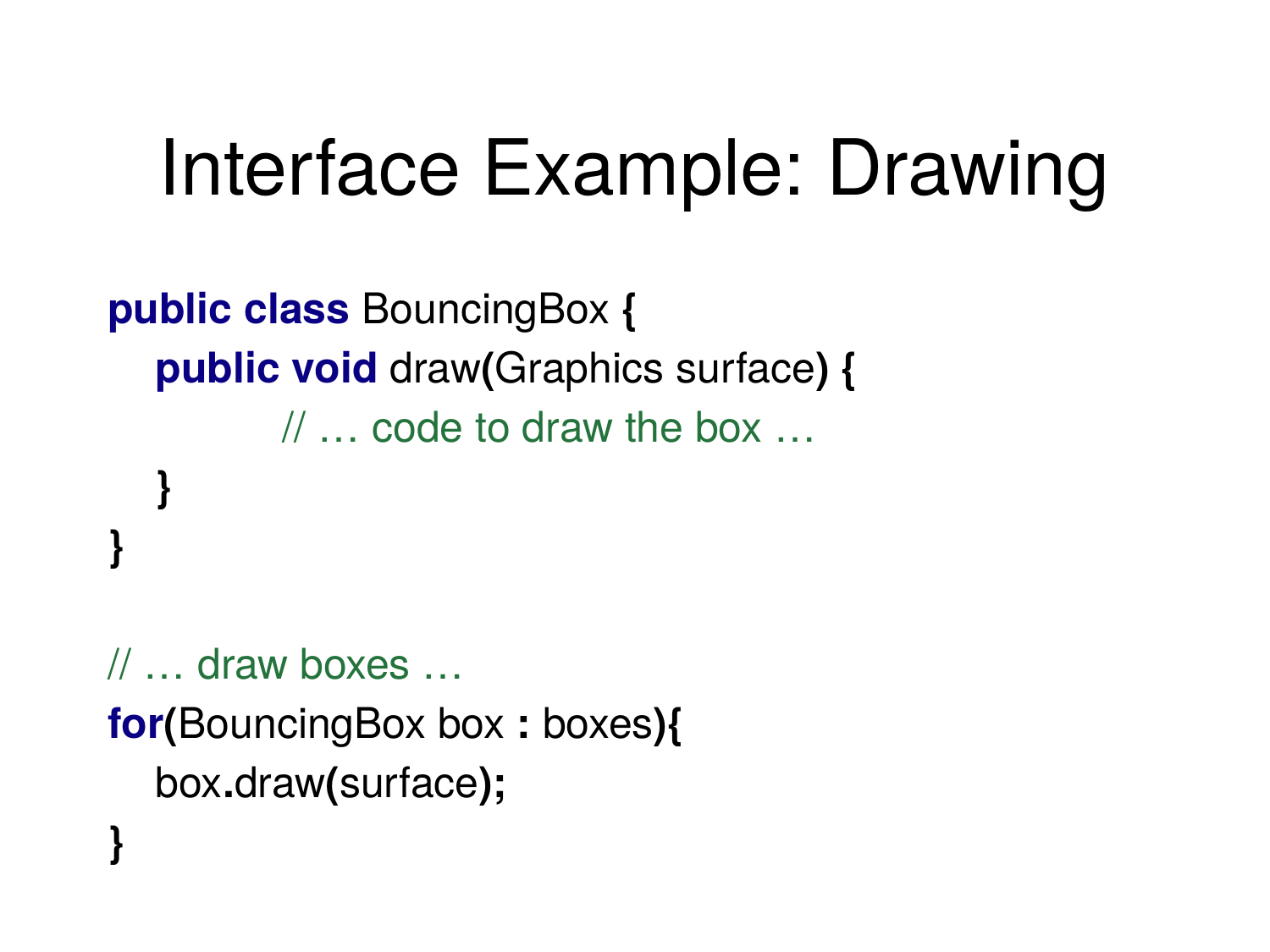

# Interface Example: Drawing
public class BouncingBox {
	public void draw(Graphics surface) {
    		// … code to draw the box …
    }
}

// … draw boxes …
for(BouncingBox box : boxes){
	box.draw(surface);
}